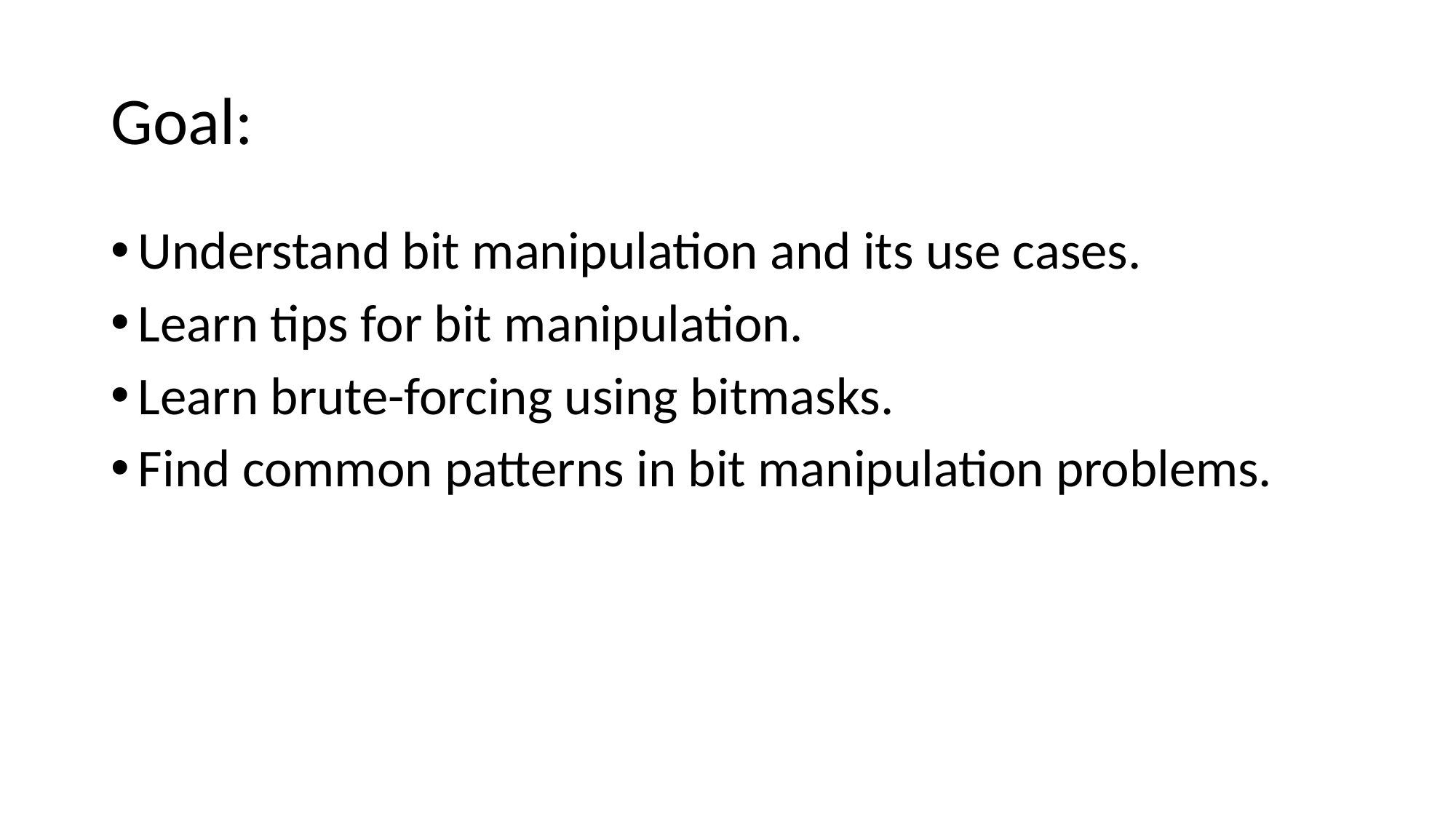

# Goal:
Understand bit manipulation and its use cases.
Learn tips for bit manipulation.
Learn brute-forcing using bitmasks.
Find common patterns in bit manipulation problems.